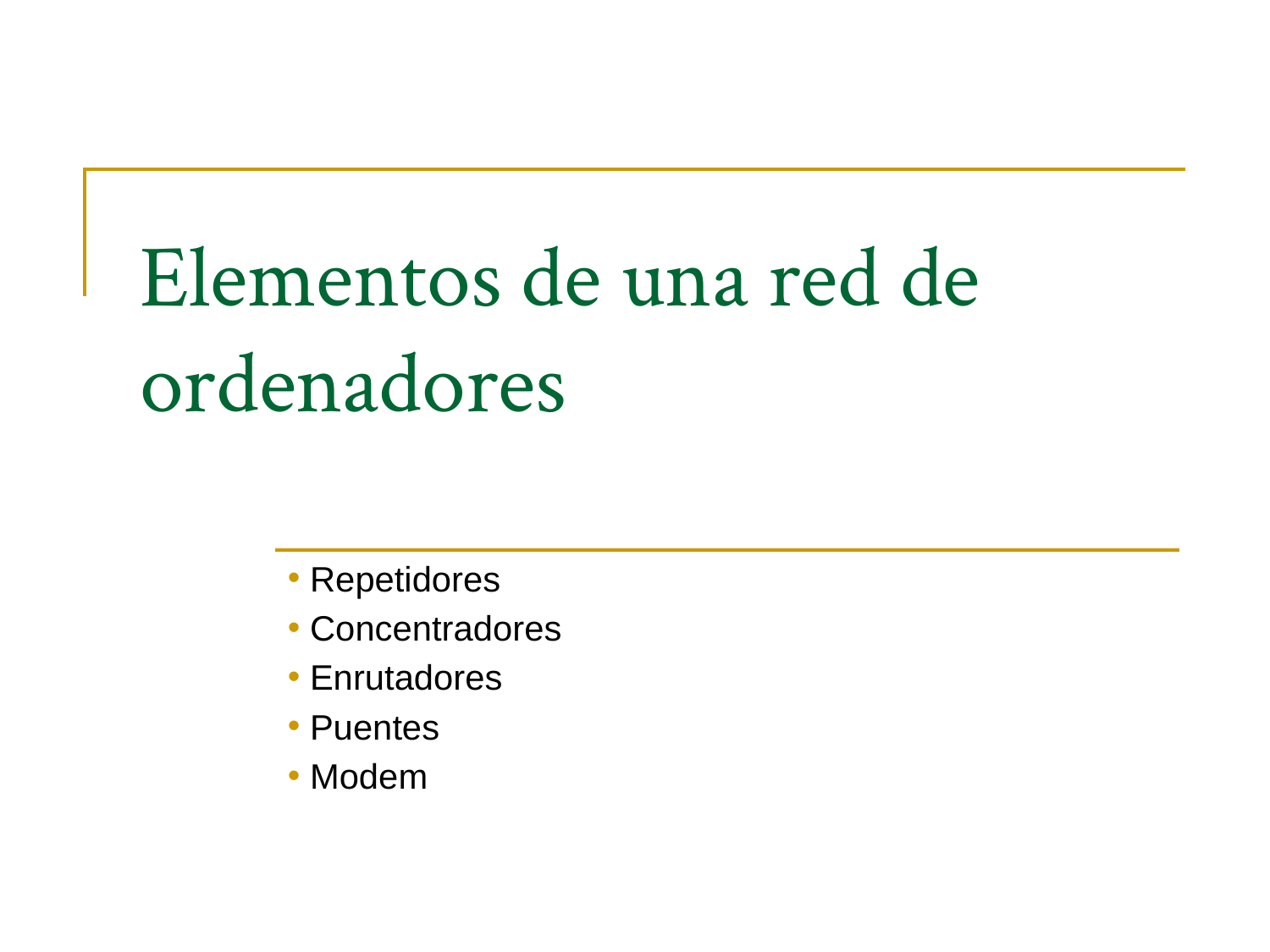

# Elementos de una red de ordenadores
 Repetidores
 Concentradores
 Enrutadores
 Puentes
 Modem